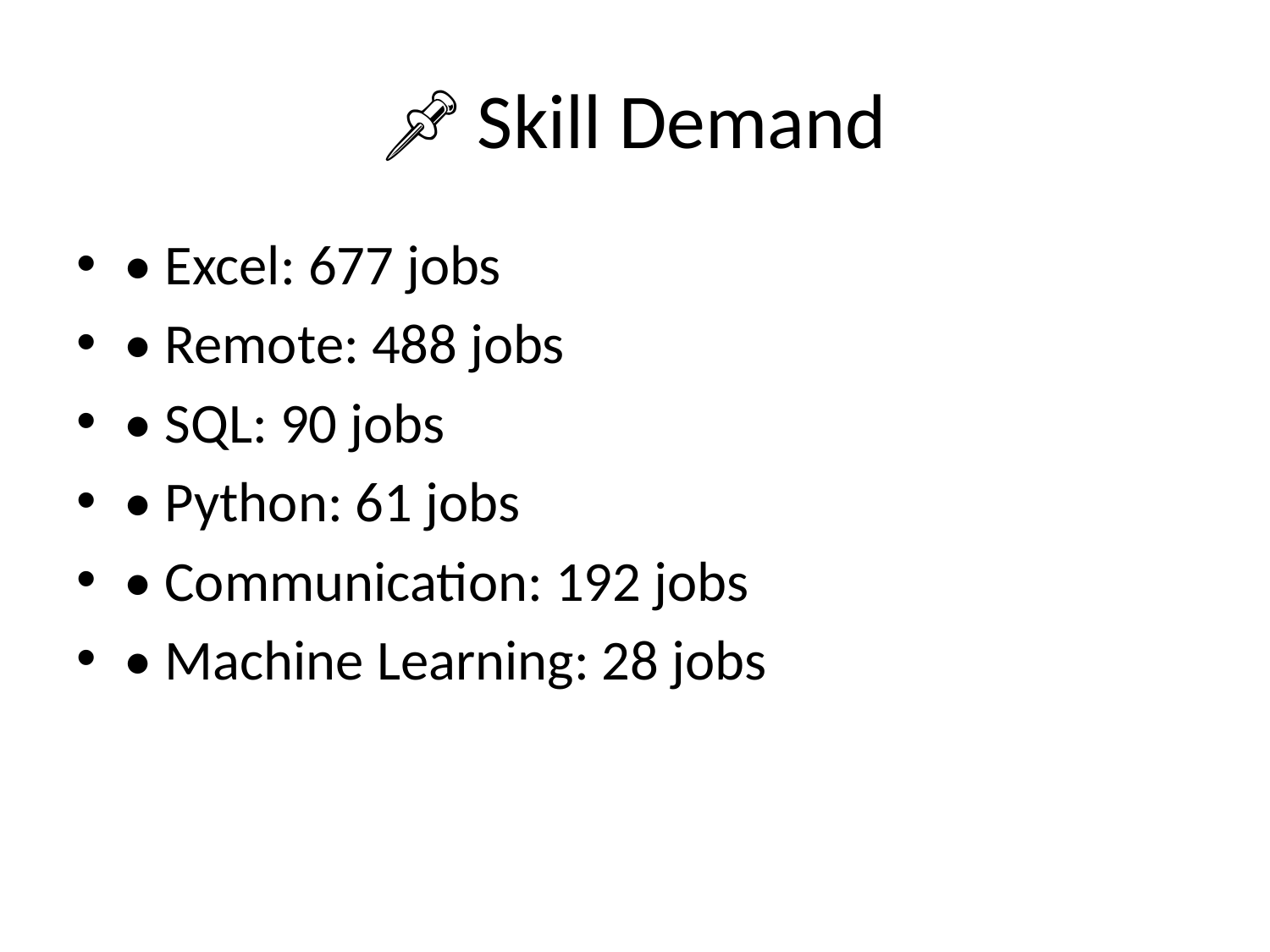

# 📌 Skill Demand
• Excel: 677 jobs
• Remote: 488 jobs
• SQL: 90 jobs
• Python: 61 jobs
• Communication: 192 jobs
• Machine Learning: 28 jobs